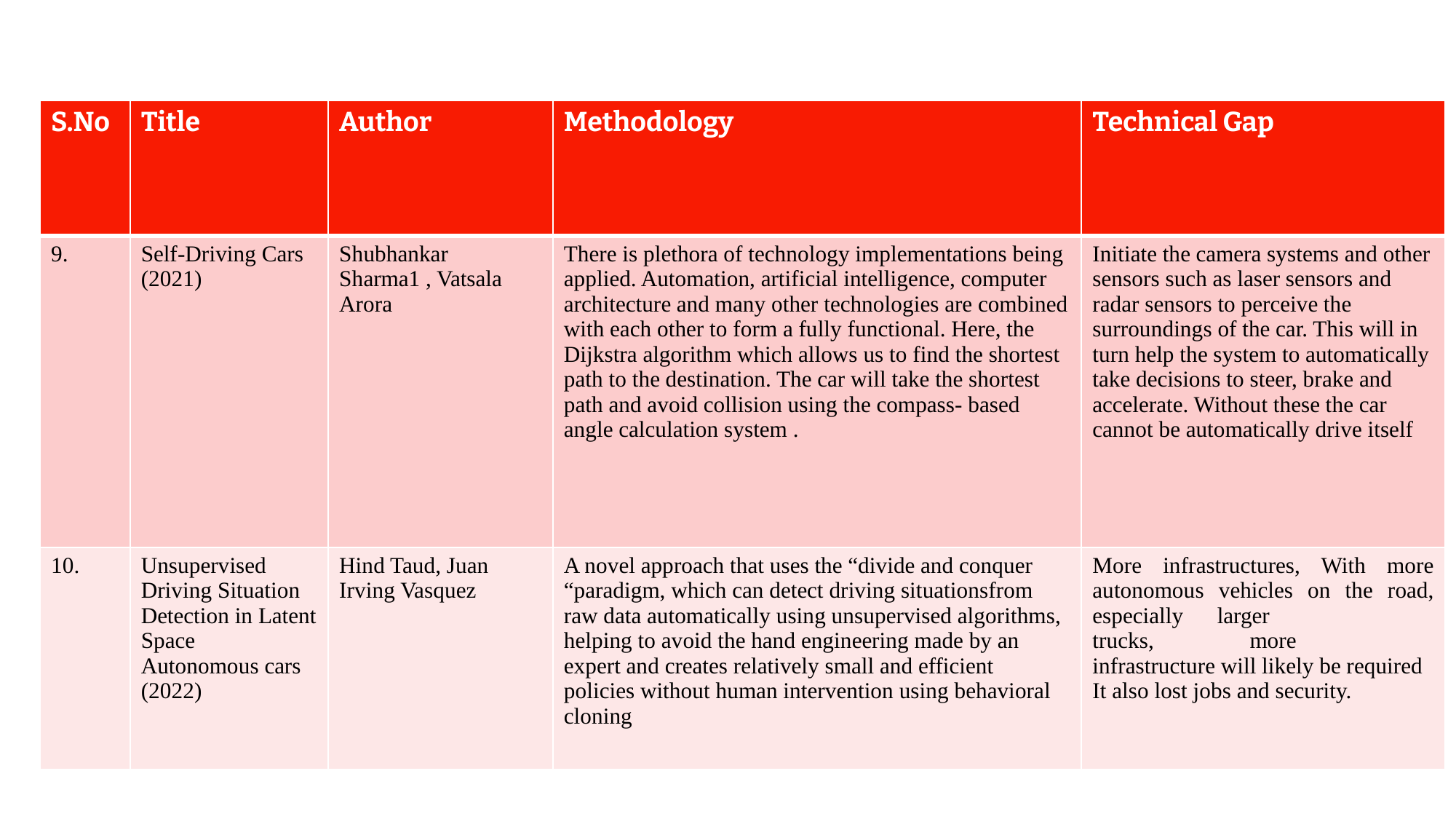

| S.No | Title | Author | Methodology | Technical Gap |
| --- | --- | --- | --- | --- |
| 9. | Self-Driving Cars (2021) | Shubhankar Sharma1 , Vatsala Arora | There is plethora of technology implementations being applied. Automation, artificial intelligence, computer architecture and many other technologies are combined with each other to form a fully functional. Here, the Dijkstra algorithm which allows us to find the shortest path to the destination. The car will take the shortest path and avoid collision using the compass- based angle calculation system . | Initiate the camera systems and other sensors such as laser sensors and radar sensors to perceive the surroundings of the car. This will in turn help the system to automatically take decisions to steer, brake and accelerate. Without these the car cannot be automatically drive itself |
| 10. | Unsupervised Driving Situation Detection in Latent Space Autonomous cars (2022) | Hind Taud, Juan Irving Vasquez | A novel approach that uses the “divide and conquer “paradigm, which can detect driving situationsfrom raw data automatically using unsupervised algorithms, helping to avoid the hand engineering made by an expert and creates relatively small and efficient policies without human intervention using behavioral cloning | More infrastructures, With more autonomous vehicles on the road, especially      larger  trucks,                 more  infrastructure will likely be required It also lost jobs and security. |